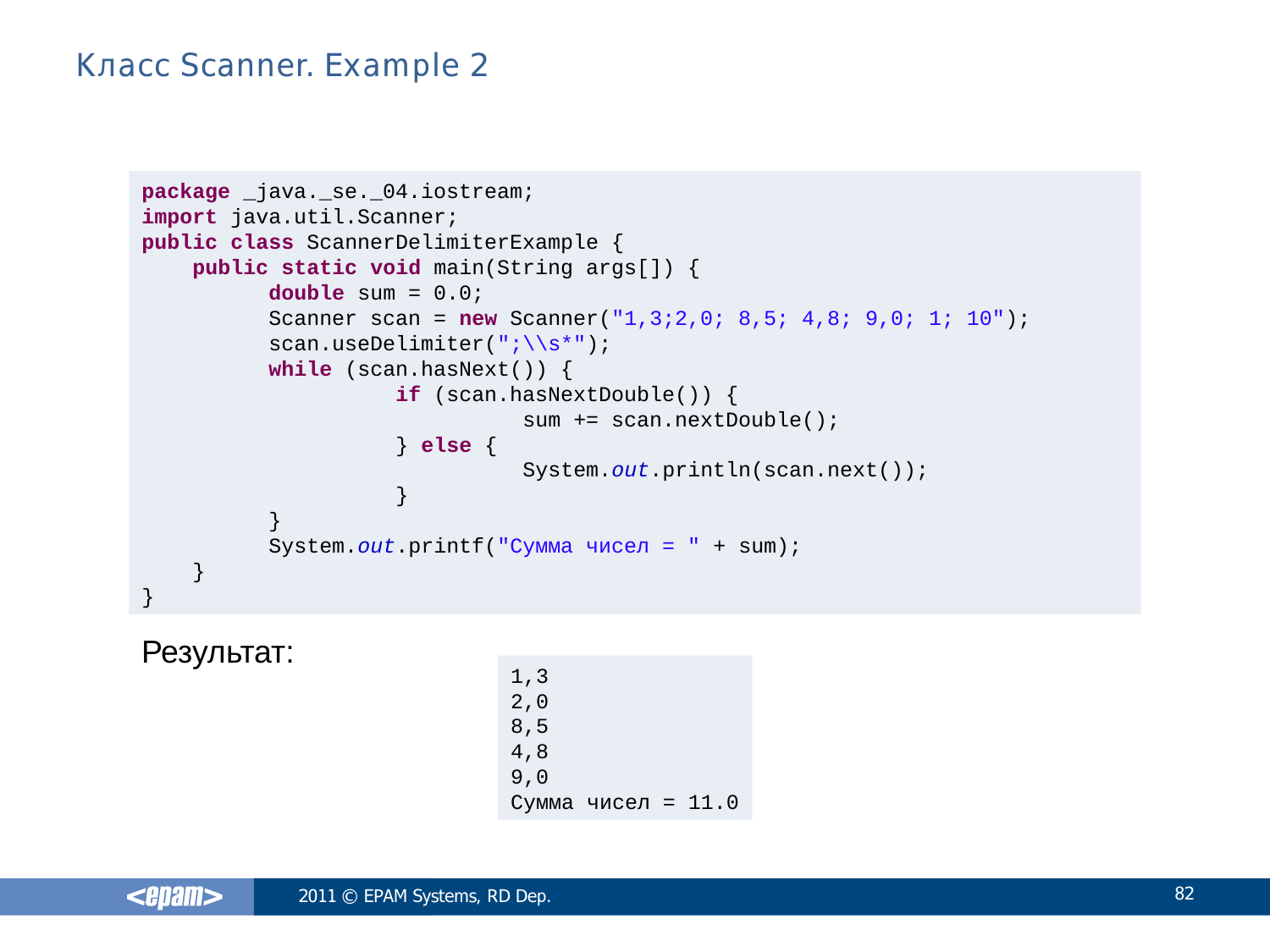

# Класс Scanner. Example 2
package _java._se._04.iostream;
import java.util.Scanner;
public class ScannerDelimiterExample {
    public static void main(String args[]) {
	double sum = 0.0;
	Scanner scan = new Scanner("1,3;2,0; 8,5; 4,8; 9,0; 1; 10");
	scan.useDelimiter(";\\s*");
	while (scan.hasNext()) {
		if (scan.hasNextDouble()) {
			sum += scan.nextDouble();
		} else {
			System.out.println(scan.next());
		}
	}
	System.out.printf("Сумма чисел = " + sum);
    }
}
Результат:
1,3
2,0
8,5
4,8
9,0
Сумма чисел = 11.0
82
2011 © EPAM Systems, RD Dep.